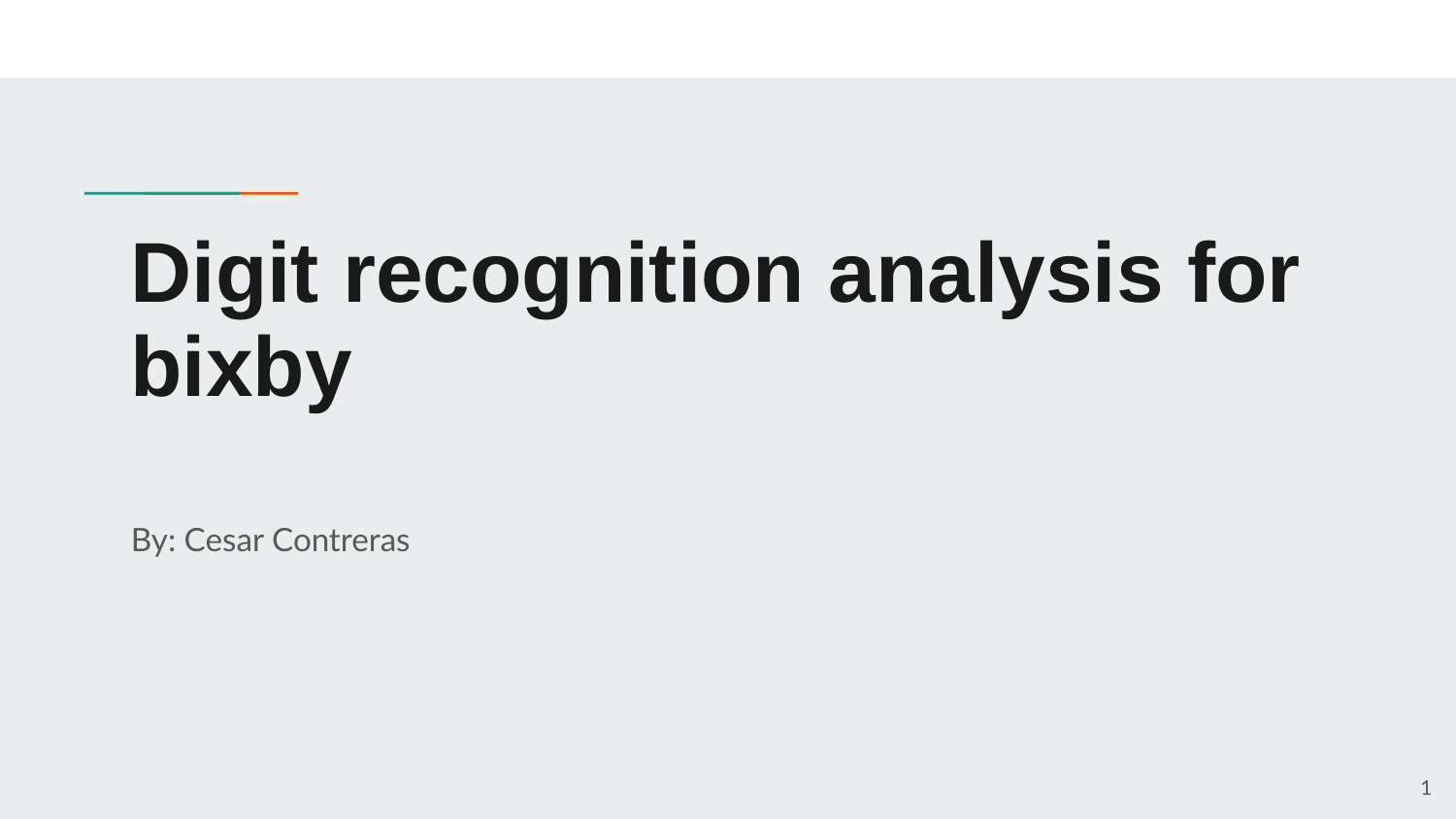

# Digit recognition analysis for bixby
By: Cesar Contreras
1